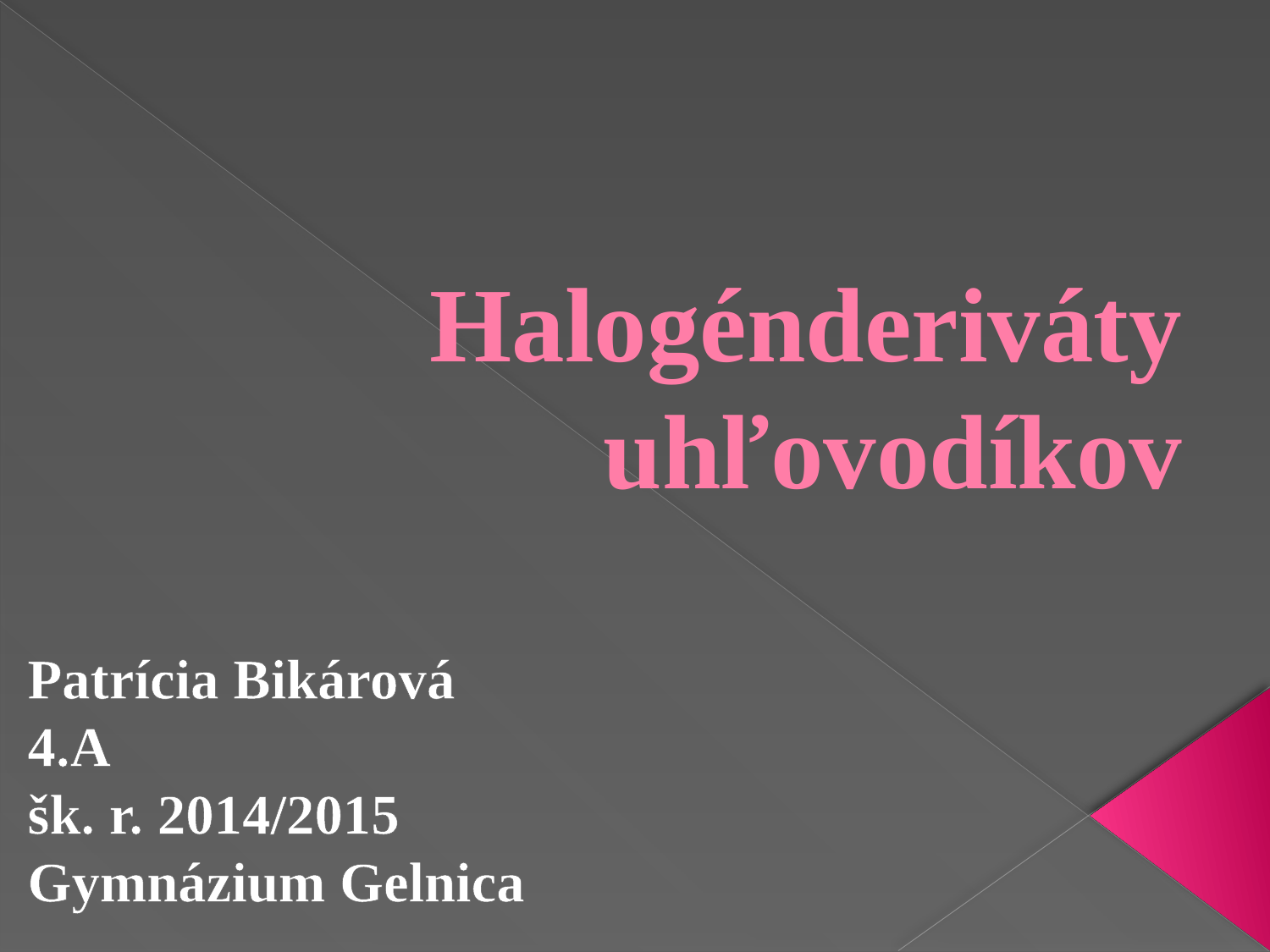

# Halogénderiváty uhľovodíkov
Patrícia Bikárová
4.A
šk. r. 2014/2015
Gymnázium Gelnica